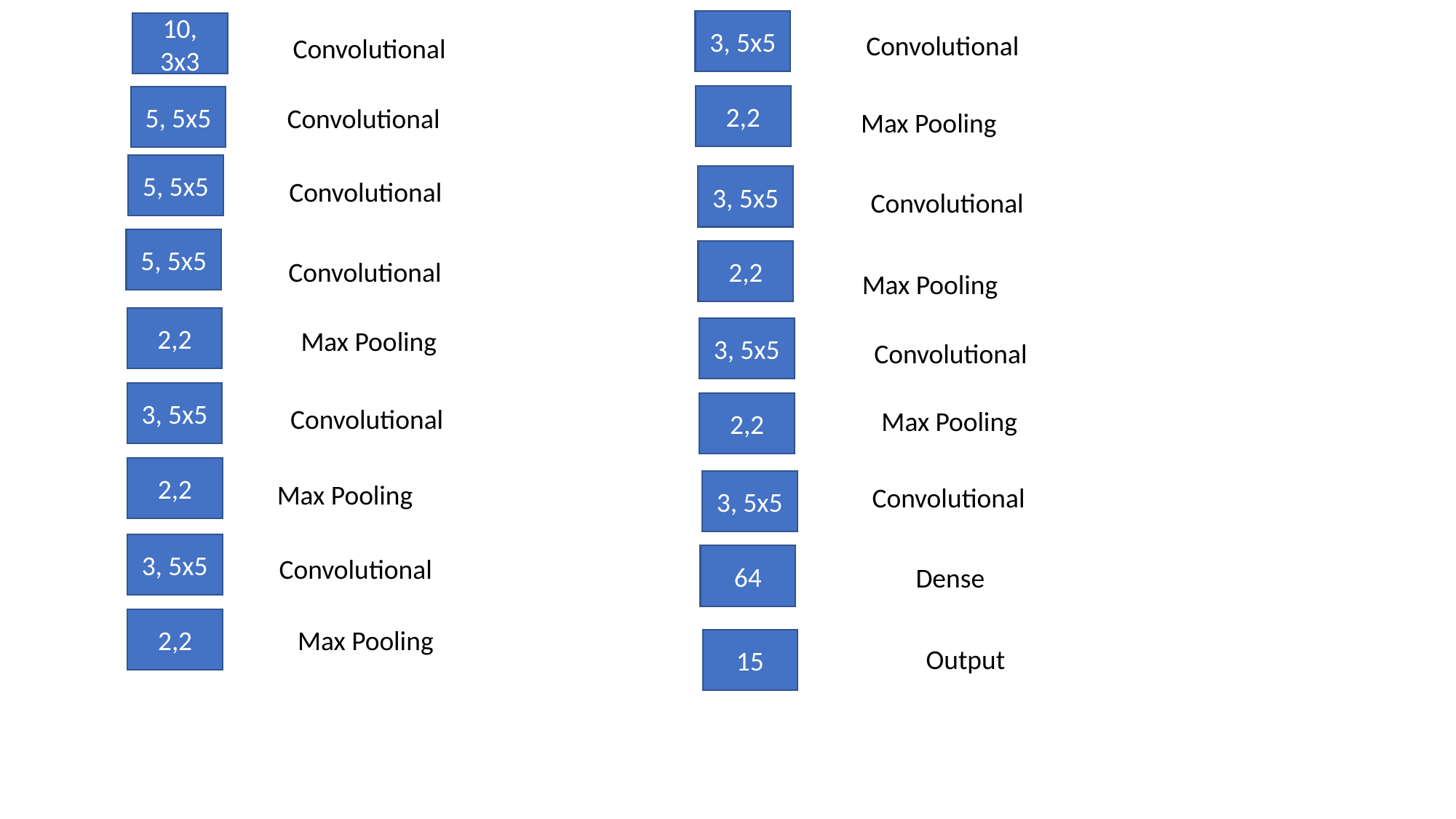

3, 5x5
10, 3x3
Convolutional
Convolutional
2,2
5, 5x5
Convolutional
Max Pooling
5, 5x5
3, 5x5
Convolutional
Convolutional
5, 5x5
2,2
Convolutional
Max Pooling
2,2
3, 5x5
Max Pooling
Convolutional
3, 5x5
2,2
Convolutional
Max Pooling
2,2
3, 5x5
Max Pooling
Convolutional
3, 5x5
64
Convolutional
Dense
2,2
Max Pooling
15
Output